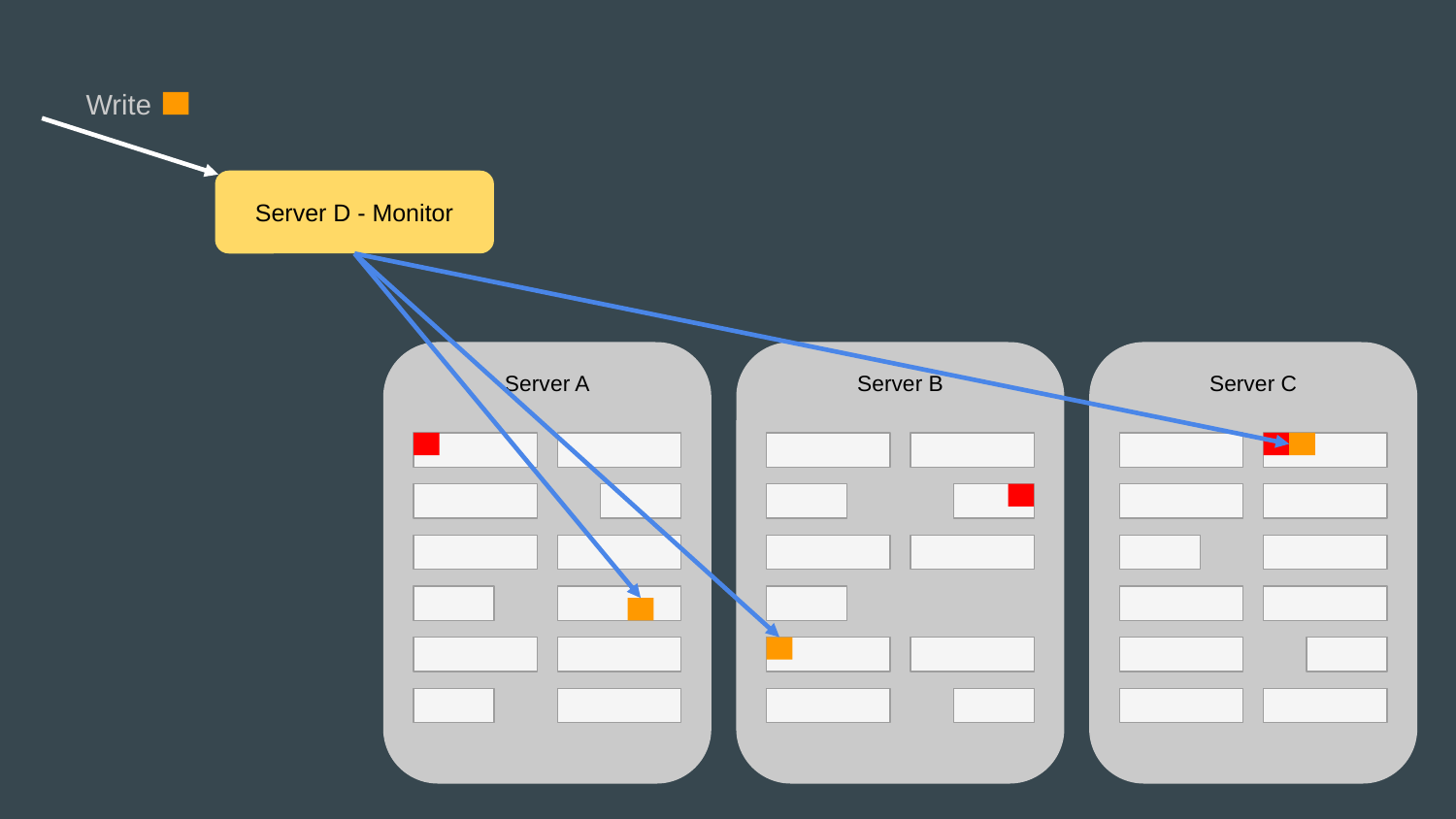

Write

Server D - Monitor

Server A
Server B
Server C